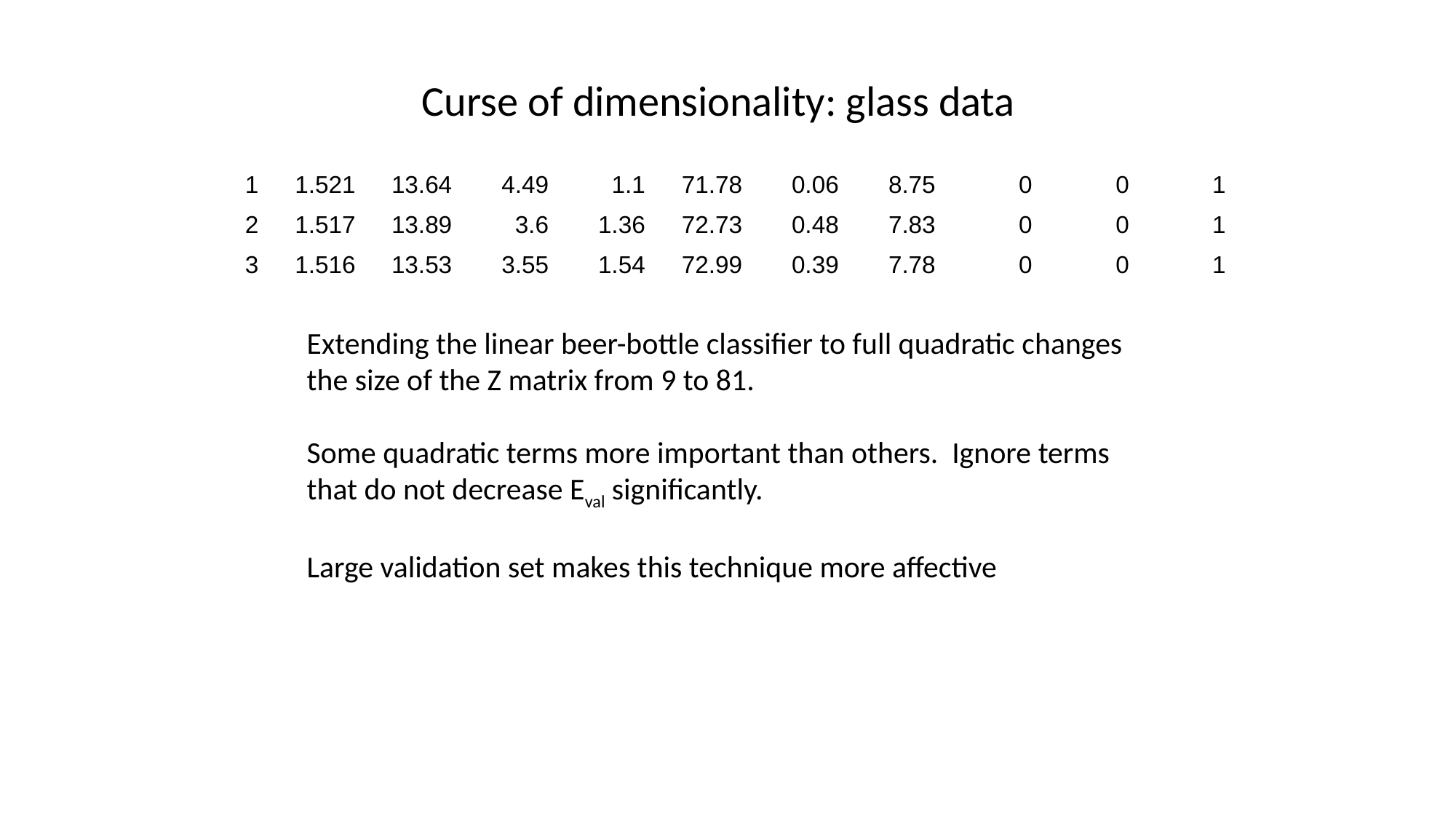

Curse of dimensionality: glass data
| 1 | 1.521 | 13.64 | 4.49 | 1.1 | 71.78 | 0.06 | 8.75 | 0 | 0 | 1 |
| --- | --- | --- | --- | --- | --- | --- | --- | --- | --- | --- |
| 2 | 1.517 | 13.89 | 3.6 | 1.36 | 72.73 | 0.48 | 7.83 | 0 | 0 | 1 |
| 3 | 1.516 | 13.53 | 3.55 | 1.54 | 72.99 | 0.39 | 7.78 | 0 | 0 | 1 |
Extending the linear beer-bottle classifier to full quadratic changes
the size of the Z matrix from 9 to 81.

Some quadratic terms more important than others.  Ignore terms
that do not decrease Eval significantly.

Large validation set makes this technique more affective